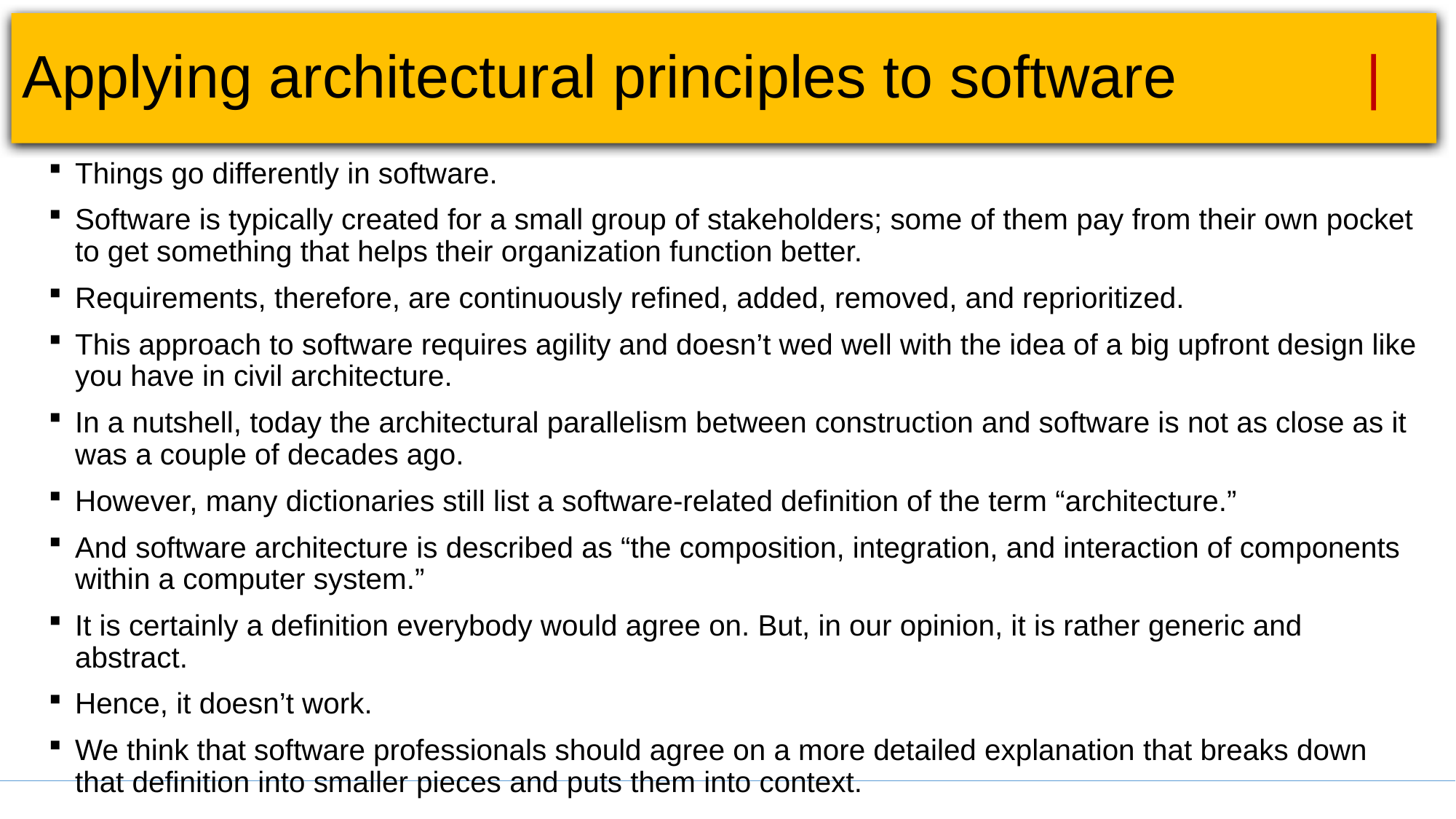

# Applying architectural principles to software		    |
Things go differently in software.
Software is typically created for a small group of stakeholders; some of them pay from their own pocket to get something that helps their organization function better.
Requirements, therefore, are continuously refined, added, removed, and reprioritized.
This approach to software requires agility and doesn’t wed well with the idea of a big upfront design like you have in civil architecture.
In a nutshell, today the architectural parallelism between construction and software is not as close as it was a couple of decades ago.
However, many dictionaries still list a software-related definition of the term “architecture.”
And software architecture is described as “the composition, integration, and interaction of components within a computer system.”
It is certainly a definition everybody would agree on. But, in our opinion, it is rather generic and abstract.
Hence, it doesn’t work.
We think that software professionals should agree on a more detailed explanation that breaks down that definition into smaller pieces and puts them into context.